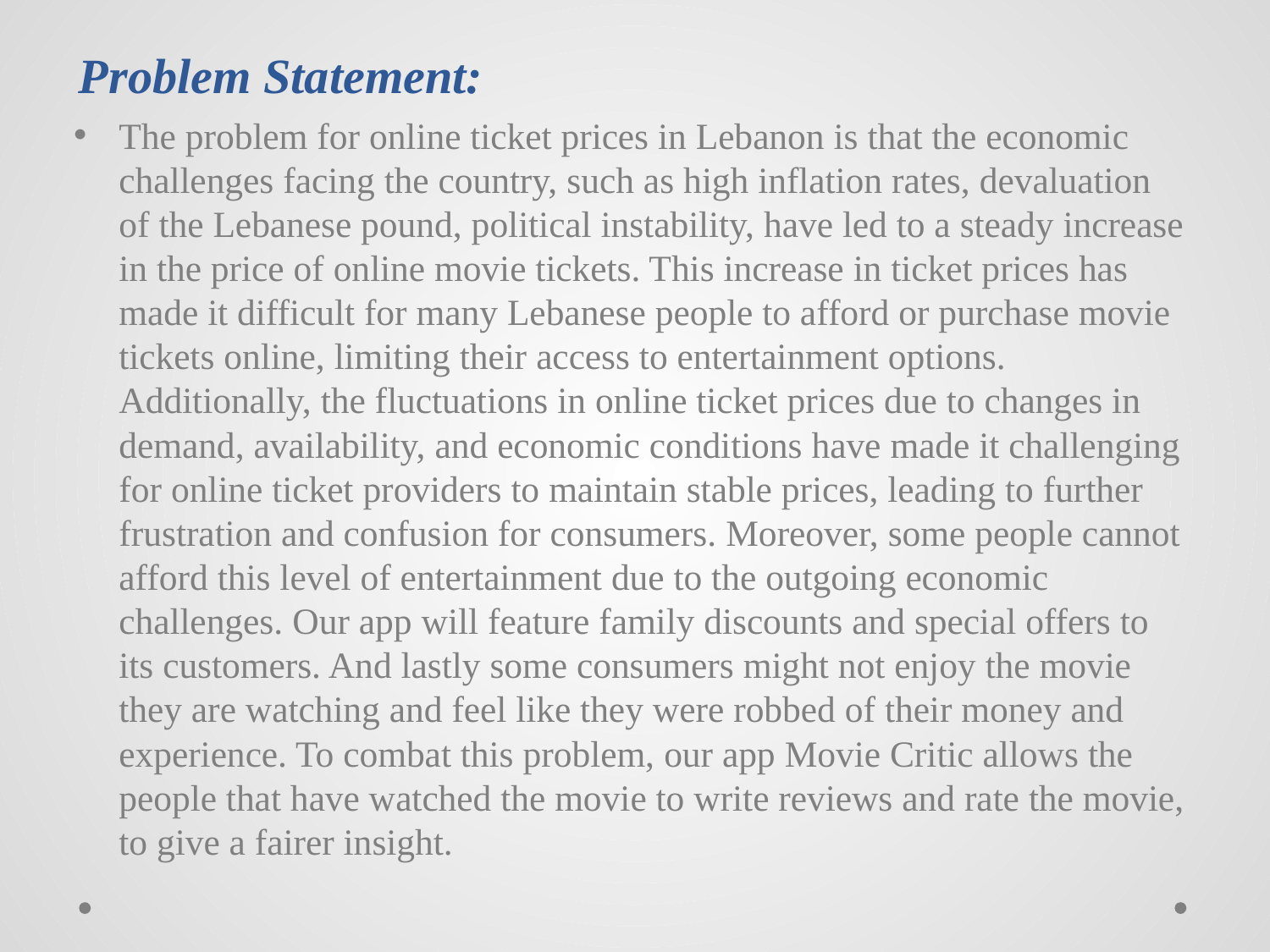

The problem for online ticket prices in Lebanon is that the economic challenges facing the country, such as high inflation rates, devaluation of the Lebanese pound, political instability, have led to a steady increase in the price of online movie tickets. This increase in ticket prices has made it difficult for many Lebanese people to afford or purchase movie tickets online, limiting their access to entertainment options. Additionally, the fluctuations in online ticket prices due to changes in demand, availability, and economic conditions have made it challenging for online ticket providers to maintain stable prices, leading to further frustration and confusion for consumers. Moreover, some people cannot afford this level of entertainment due to the outgoing economic challenges. Our app will feature family discounts and special offers to its customers. And lastly some consumers might not enjoy the movie they are watching and feel like they were robbed of their money and experience. To combat this problem, our app Movie Critic allows the people that have watched the movie to write reviews and rate the movie, to give a fairer insight.

# Problem Statement: